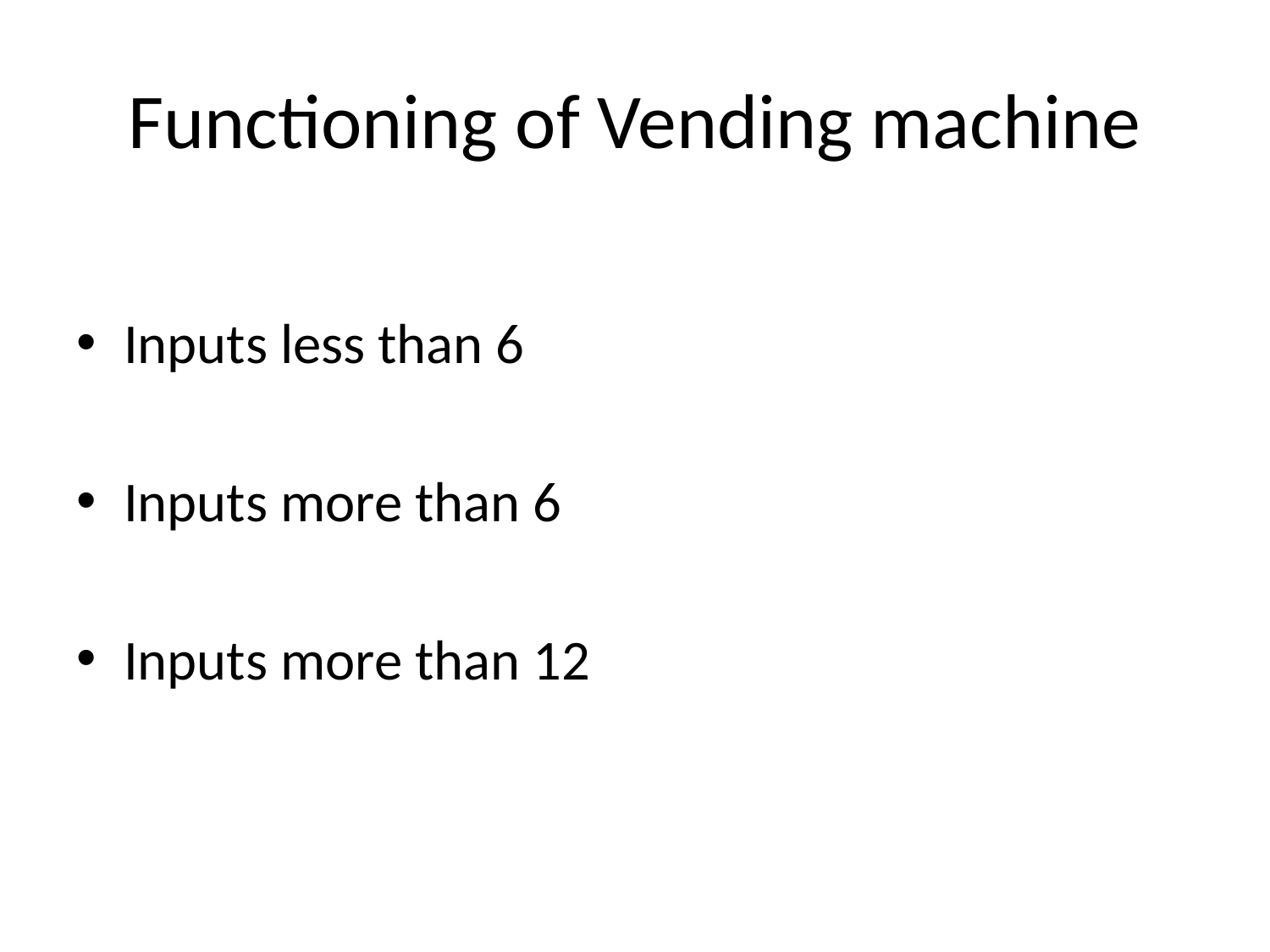

# Functioning of Vending machine

Inputs less than 6

Inputs more than 6

Inputs more than 12